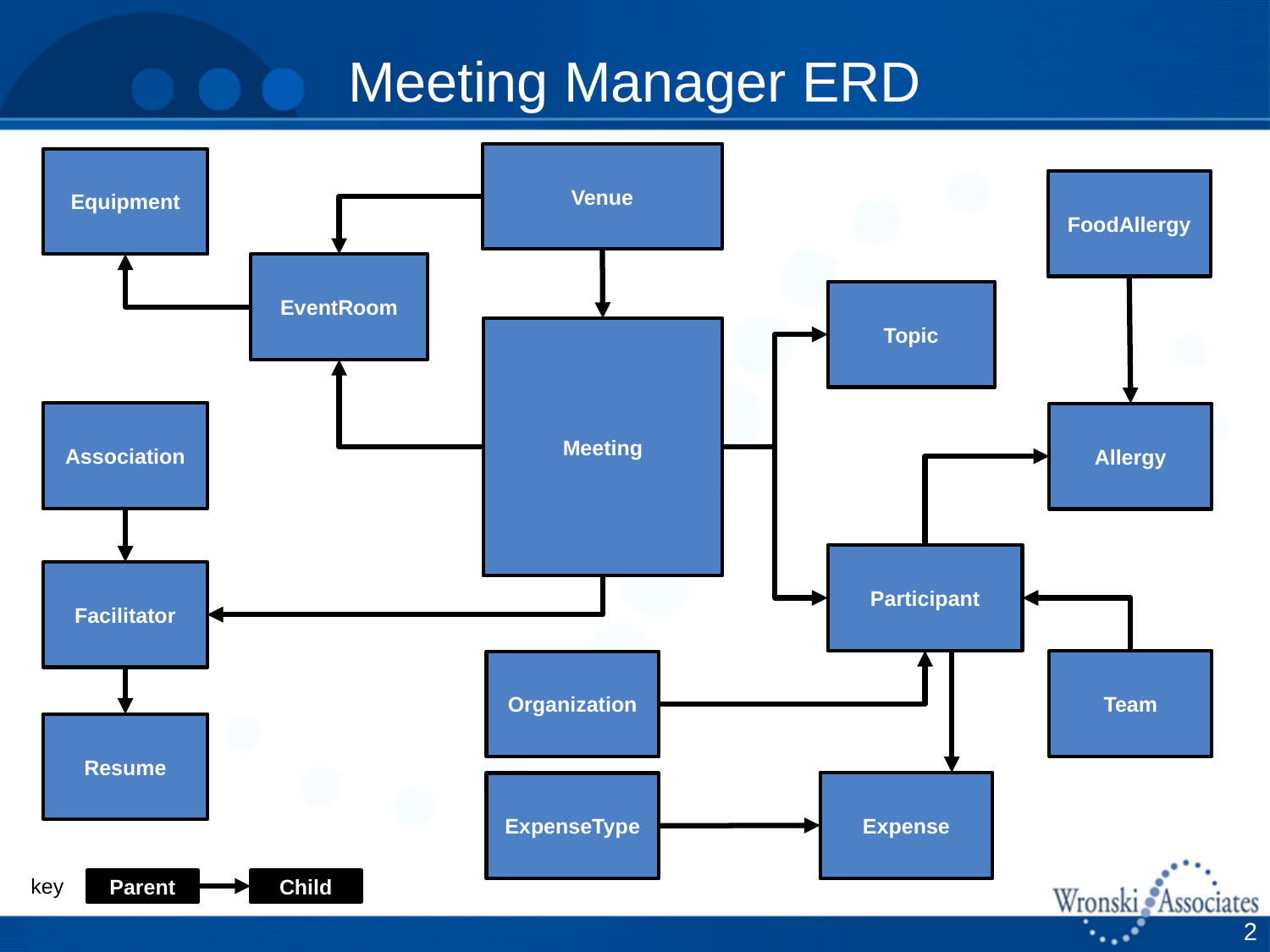

# Meeting Manager ERD
Venue
Equipment

FoodAllergy
EventRoom
Topic
Meeting
Association
Allergy
Participant
Facilitator
Team
Organization
Resume
Expense
ExpenseType
key
Parent
Child
2